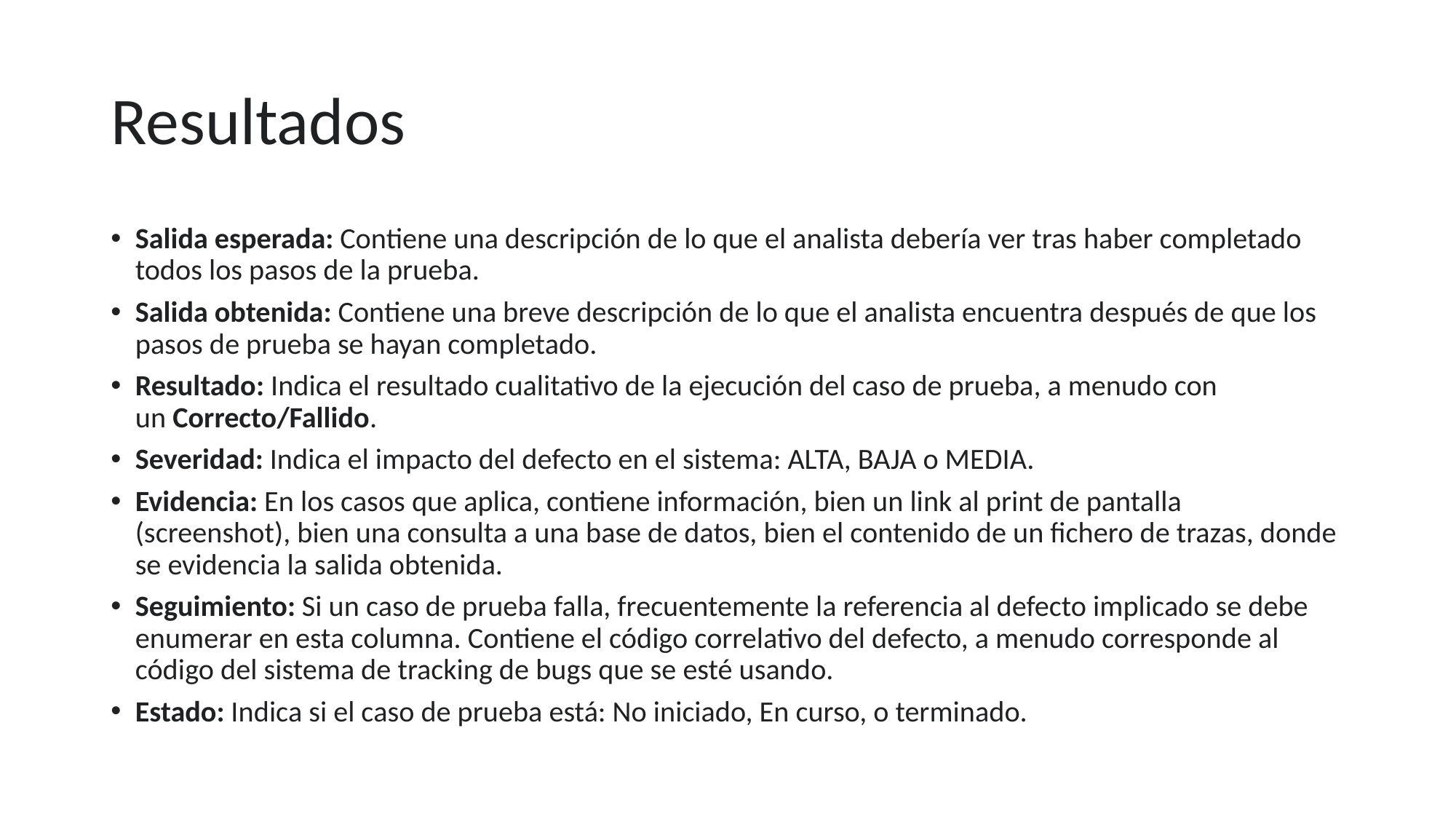

# Resultados
Salida esperada: Contiene una descripción de lo que el analista debería ver tras haber completado todos los pasos de la prueba.
Salida obtenida: Contiene una breve descripción de lo que el analista encuentra después de que los pasos de prueba se hayan completado.
Resultado: Indica el resultado cualitativo de la ejecución del caso de prueba, a menudo con un Correcto/Fallido.
Severidad: Indica el impacto del defecto en el sistema: ALTA, BAJA o MEDIA.
Evidencia: En los casos que aplica, contiene información, bien un link al print de pantalla (screenshot), bien una consulta a una base de datos, bien el contenido de un fichero de trazas, donde se evidencia la salida obtenida.
Seguimiento: Si un caso de prueba falla, frecuentemente la referencia al defecto implicado se debe enumerar en esta columna. Contiene el código correlativo del defecto, a menudo corresponde al código del sistema de tracking de bugs que se esté usando.
Estado: Indica si el caso de prueba está: No iniciado, En curso, o terminado.